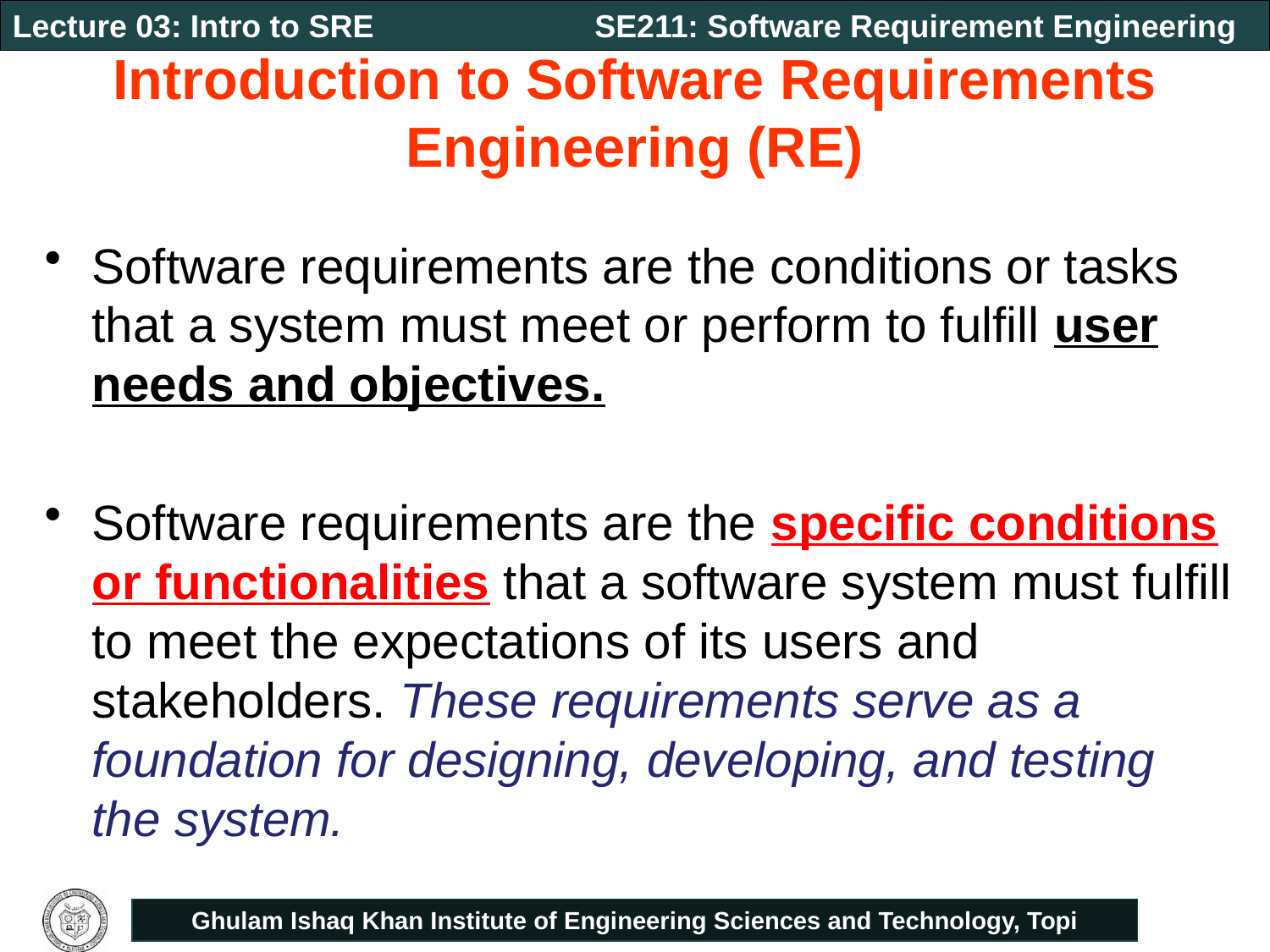

# Introduction to Software Requirements Engineering (RE)

Software requirements are the conditions or tasks that a system must meet or perform to fulfill user needs and objectives.

Software requirements are the specific conditions or functionalities that a software system must fulfill to meet the expectations of its users and stakeholders. These requirements serve as a foundation for designing, developing, and testing the system.